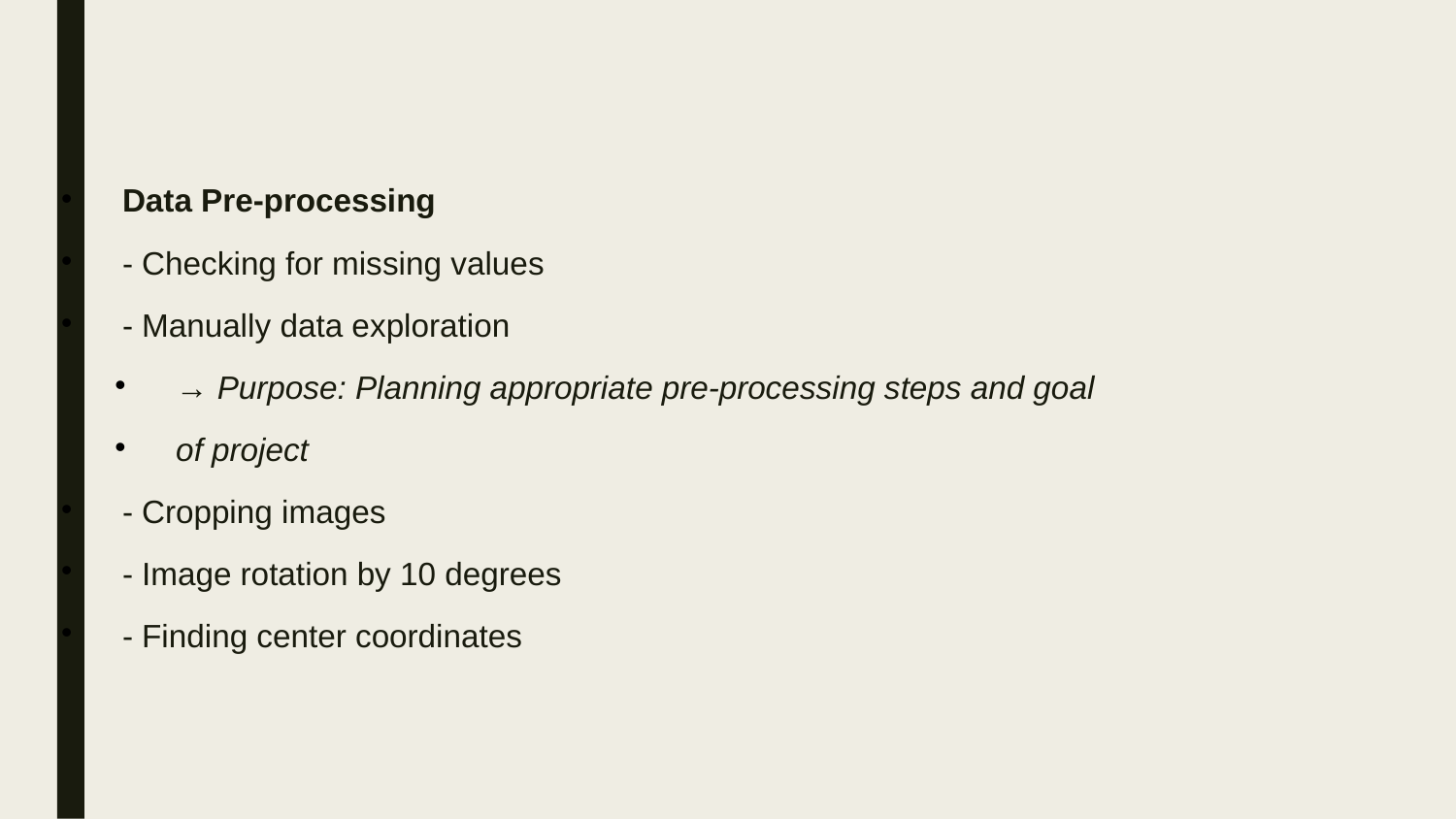

Data Pre-processing
- Checking for missing values
- Manually data exploration
→ Purpose: Planning appropriate pre-processing steps and goal
of project
- Cropping images
- Image rotation by 10 degrees
- Finding center coordinates